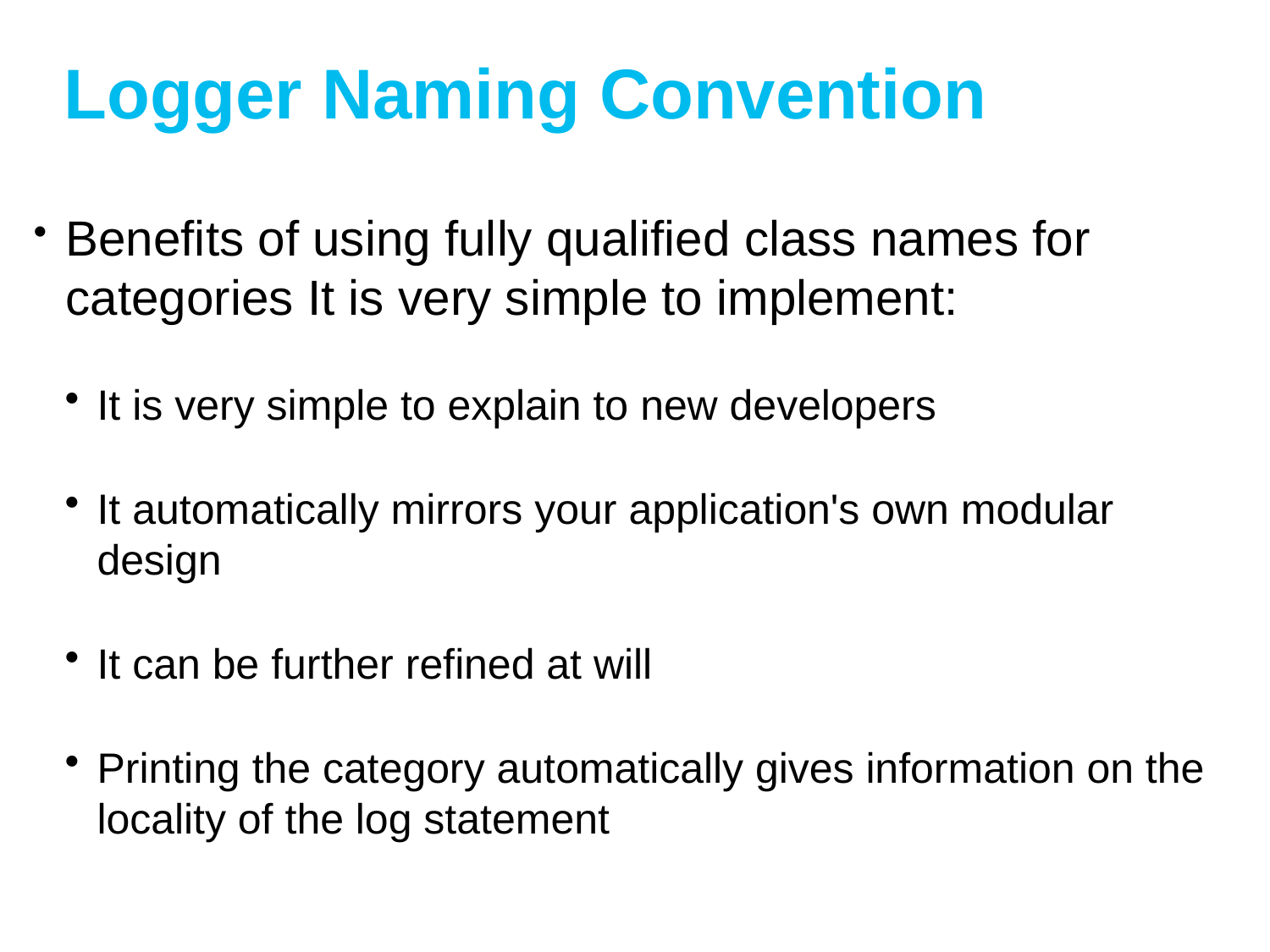

# Logger Naming Convention
Benefits of using fully qualified class names for categories It is very simple to implement:

It is very simple to explain to new developers

It automatically mirrors your application's own modular design

It can be further refined at will

Printing the category automatically gives information on the locality of the log statement